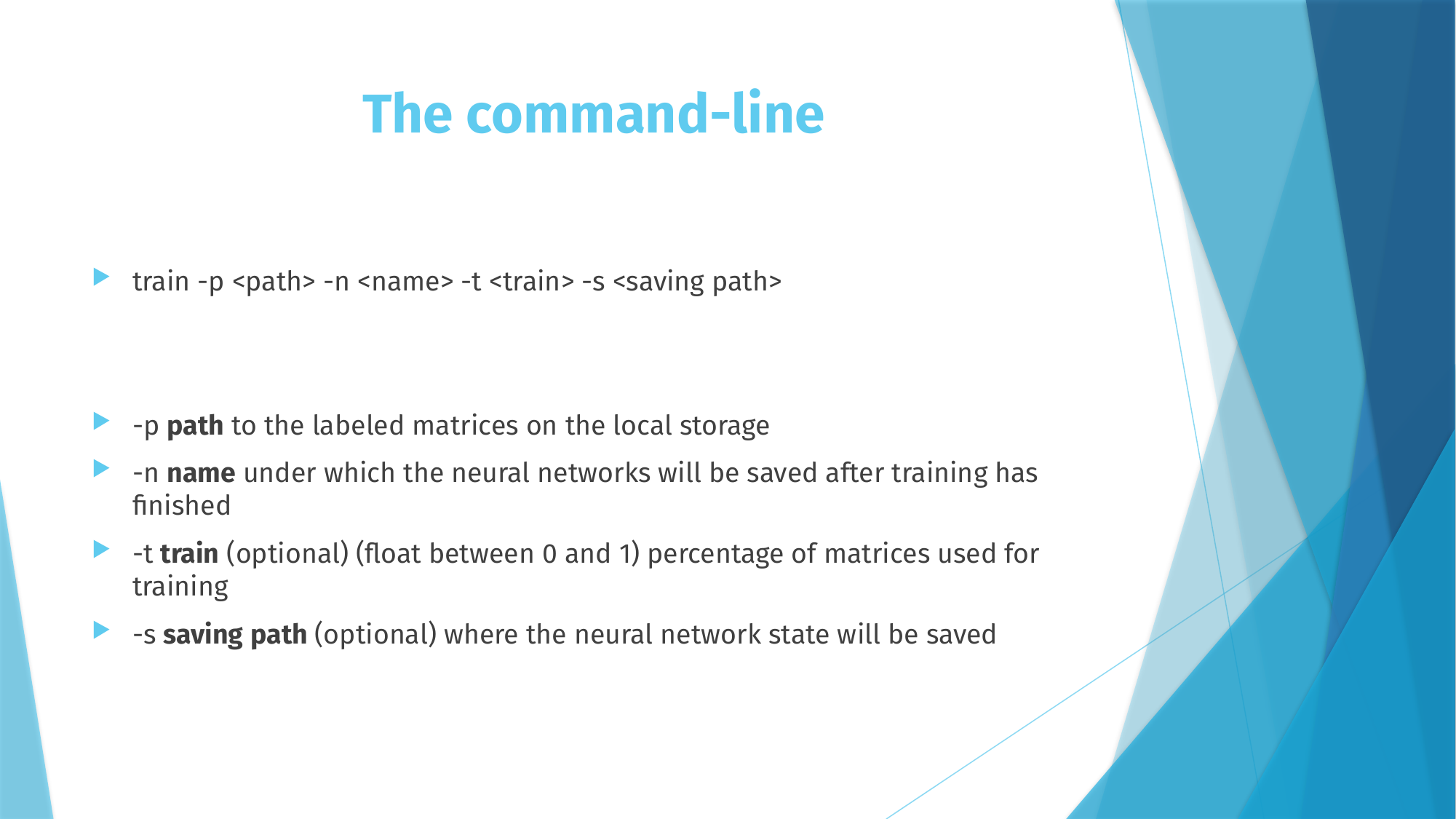

# The command-line
train -p <path> -n <name> -t <train> -s <saving path>

-p path to the labeled matrices on the local storage
-n name under which the neural networks will be saved after training has finished
-t train (optional) (float between 0 and 1) percentage of matrices used for training
-s saving path (optional) where the neural network state will be saved